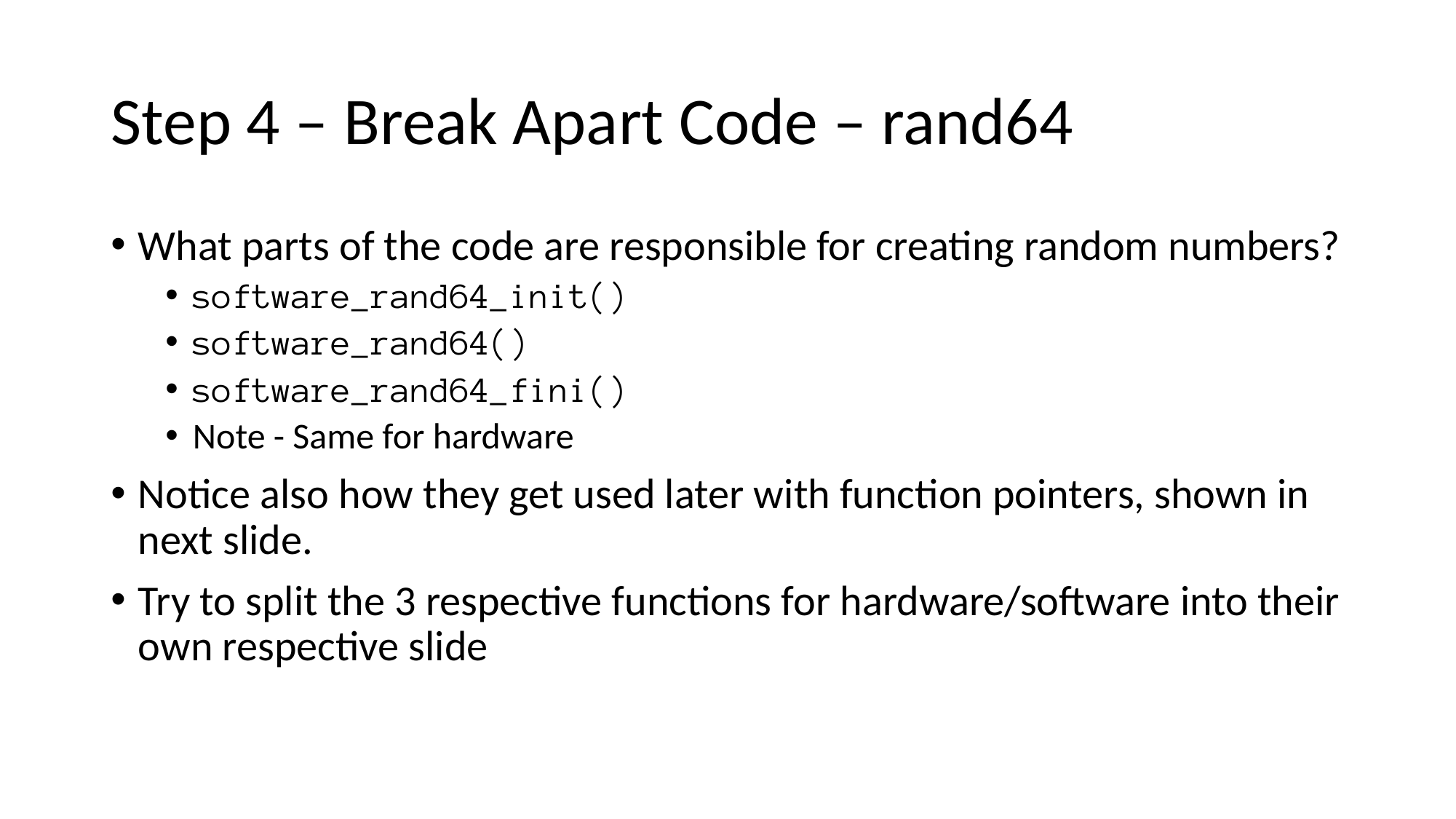

# Step 4 – Break Apart Code – rand64
What parts of the code are responsible for creating random numbers?
software_rand64_init()
software_rand64()
software_rand64_fini()
Note - Same for hardware
Notice also how they get used later with function pointers, shown in next slide.
Try to split the 3 respective functions for hardware/software into their own respective slide